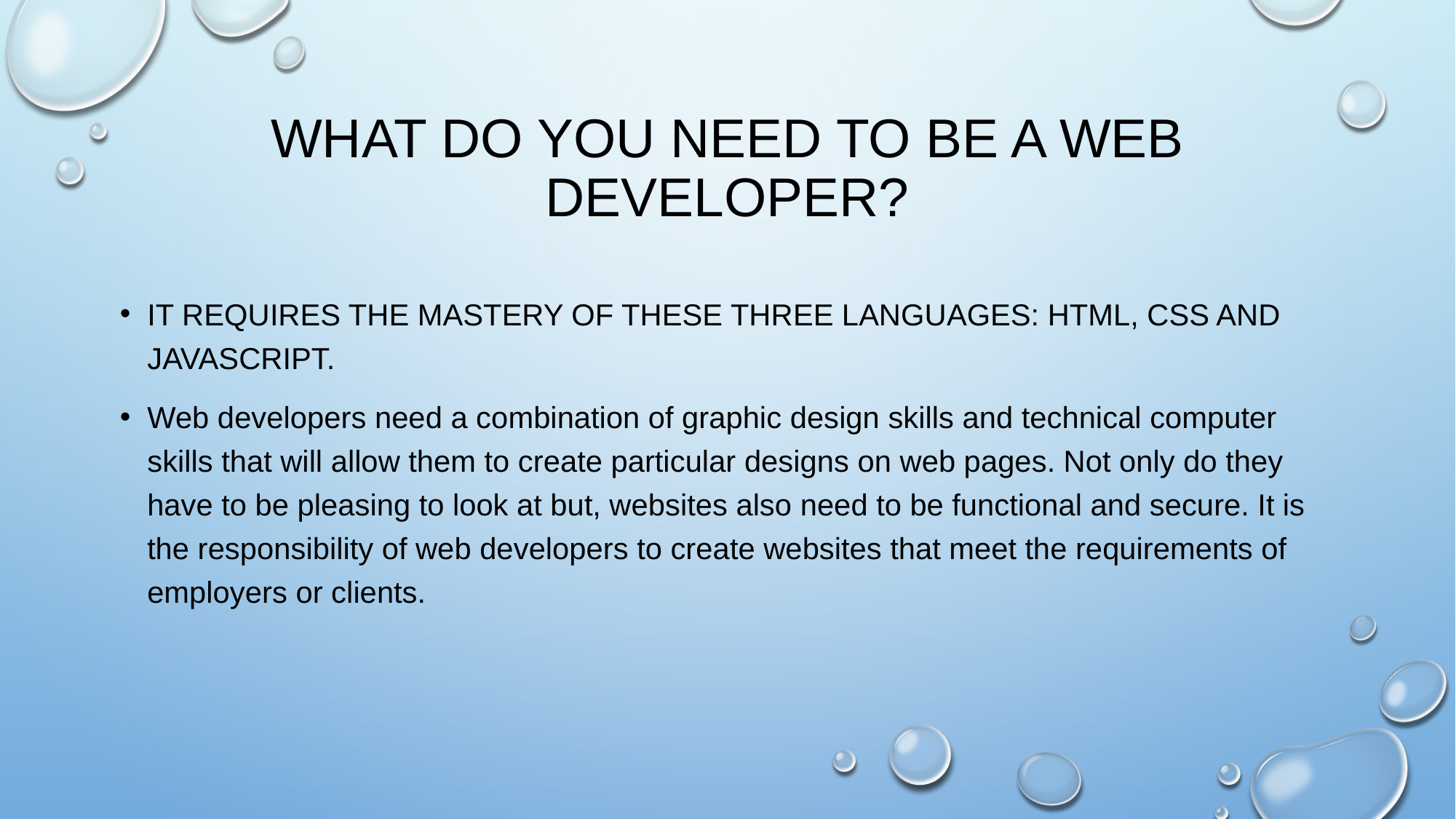

# What do you need to be a web developer?
it requires the mastery of these three languages: HTML, CSS and JavaScript.
Web developers need a combination of graphic design skills and technical computer skills that will allow them to create particular designs on web pages. Not only do they have to be pleasing to look at but, websites also need to be functional and secure. It is the responsibility of web developers to create websites that meet the requirements of employers or clients.